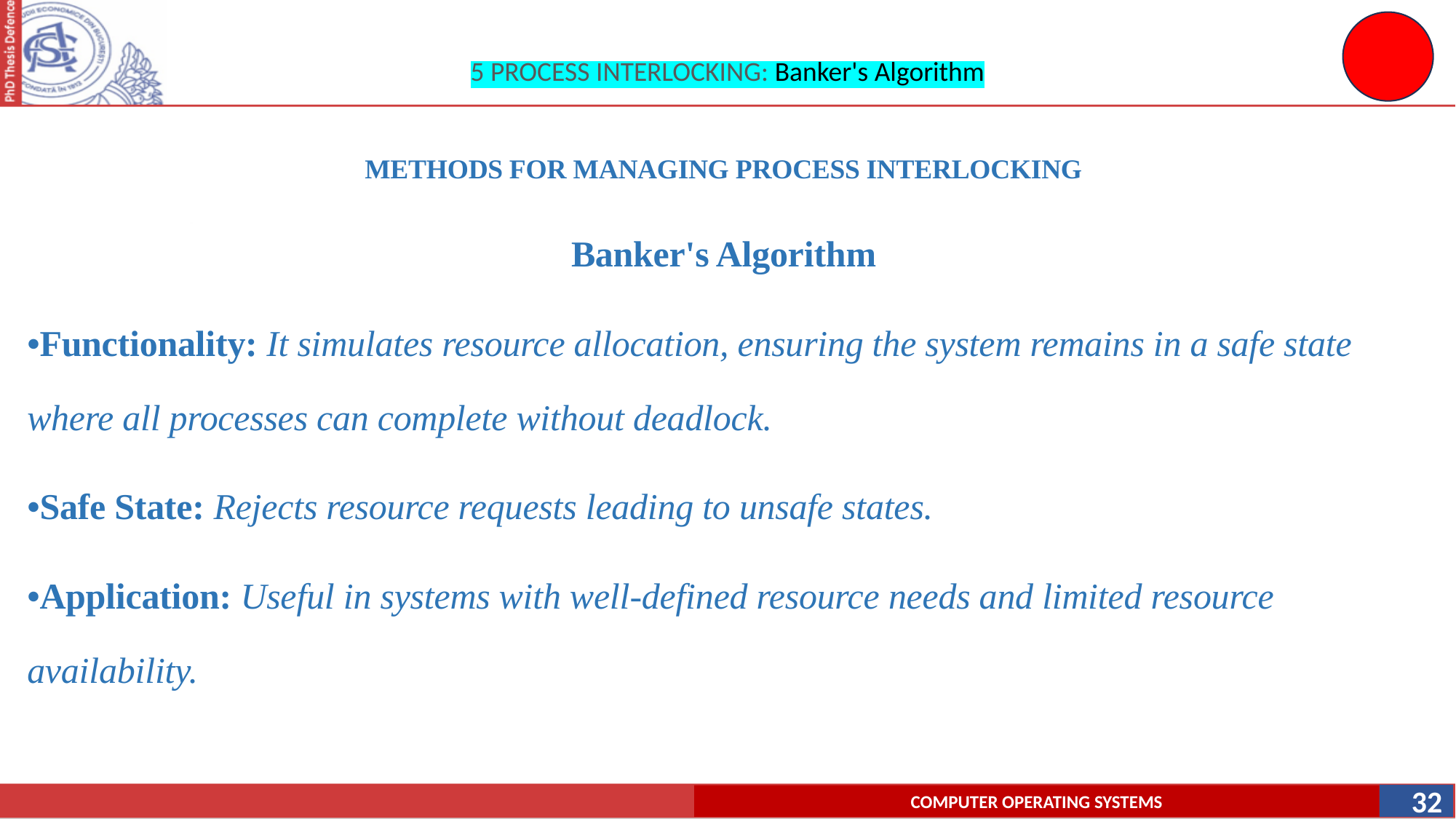

# 5 PROCESS INTERLOCKING: Banker's Algorithm
METHODS FOR MANAGING PROCESS INTERLOCKING
Banker's Algorithm
•Functionality: It simulates resource allocation, ensuring the system remains in a safe state where all processes can complete without deadlock.
•Safe State: Rejects resource requests leading to unsafe states.
•Application: Useful in systems with well-defined resource needs and limited resource availability.

32
COMPUTER OPERATING SYSTEMS